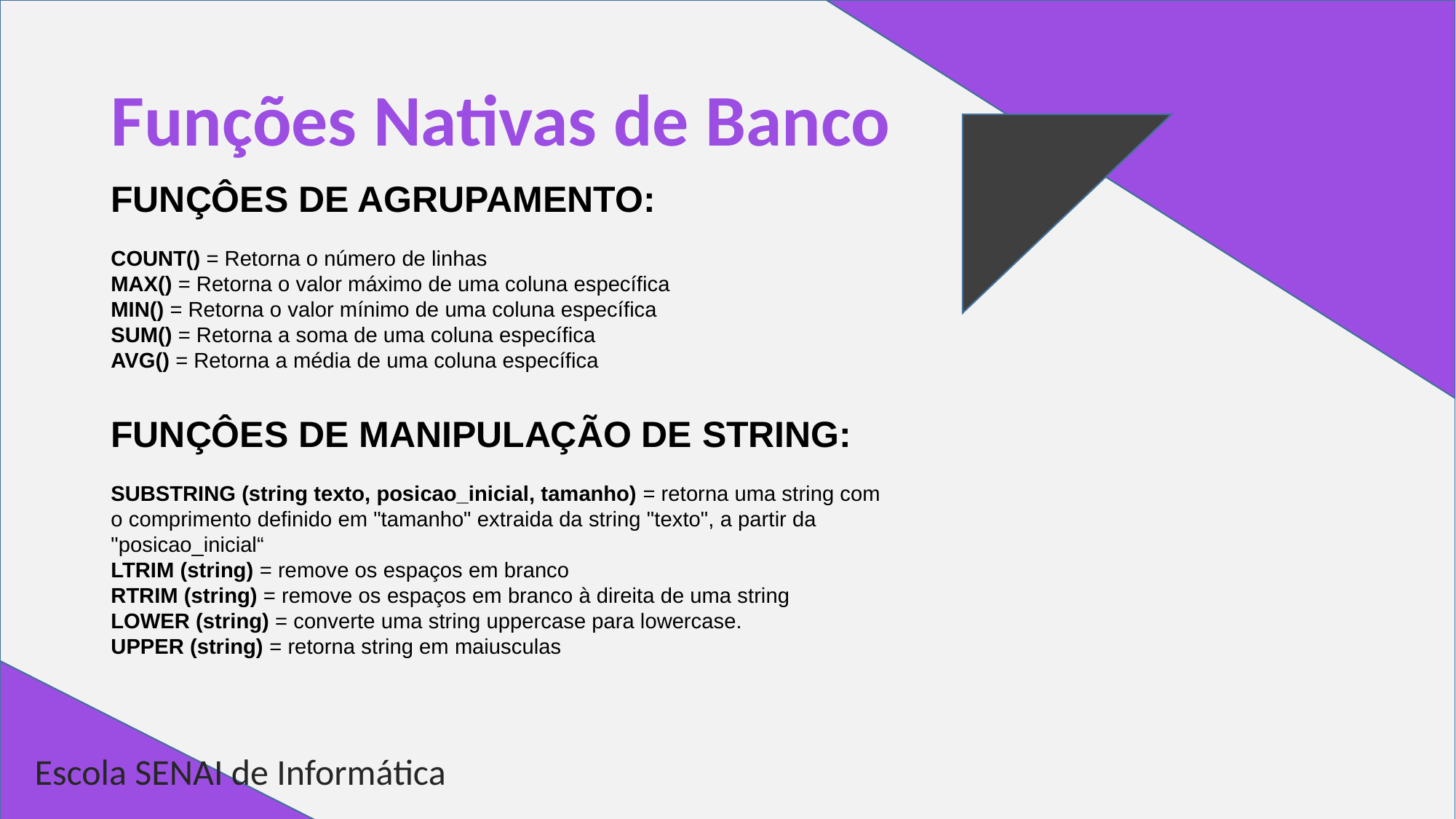

# Funções Nativas de Banco
FUNÇÔES DE AGRUPAMENTO:

COUNT() = Retorna o número de linhas
MAX() = Retorna o valor máximo de uma coluna específica
MIN() = Retorna o valor mínimo de uma coluna específica
SUM() = Retorna a soma de uma coluna específica
AVG() = Retorna a média de uma coluna específica

FUNÇÔES DE MANIPULAÇÃO DE STRING:

SUBSTRING (string texto, posicao_inicial, tamanho) = retorna uma string com o comprimento definido em "tamanho" extraida da string "texto", a partir da "posicao_inicial“
LTRIM (string) = remove os espaços em branco
RTRIM (string) = remove os espaços em branco à direita de uma string
LOWER (string) = converte uma string uppercase para lowercase.
UPPER (string) = retorna string em maiusculas